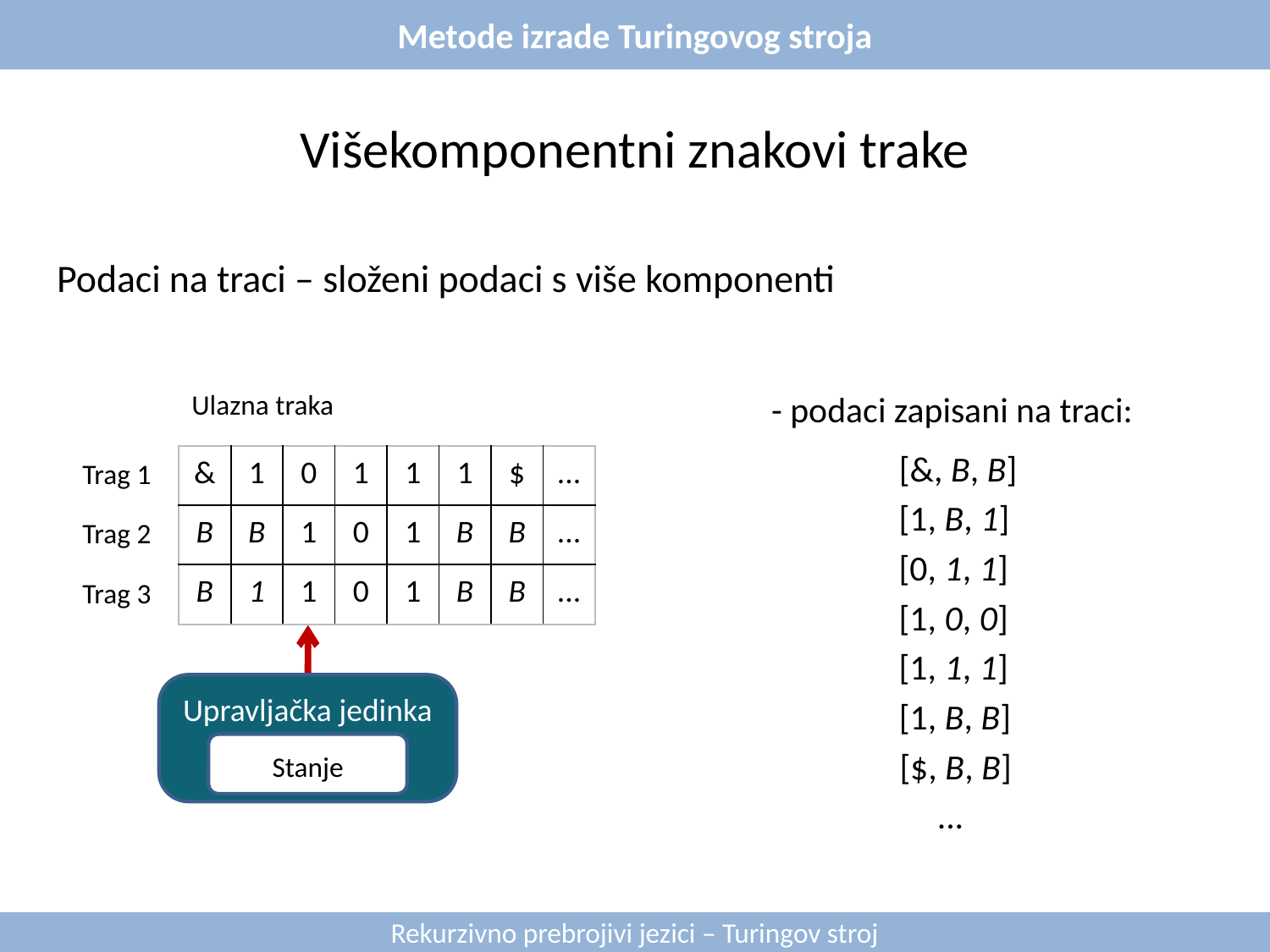

Metode izrade Turingovog stroja
Višekomponentni znakovi trake
Podaci na traci – složeni podaci s više komponenti
Ulazna traka
- podaci zapisani na traci:
[&, B, B]
| & | 1 | 0 | 1 | 1 | 1 | $ | ... |
| --- | --- | --- | --- | --- | --- | --- | --- |
| B | B | 1 | 0 | 1 | B | B | ... |
| B | 1 | 1 | 0 | 1 | B | B | ... |
Trag 1
[1, B, 1]
Trag 2
[0, 1, 1]
Trag 3
[1, 0, 0]
Upravljačka jedinka

Stanje
[1, 1, 1]
[1, B, B]
[$, B, B]
...
Rekurzivno prebrojivi jezici – Turingov stroj